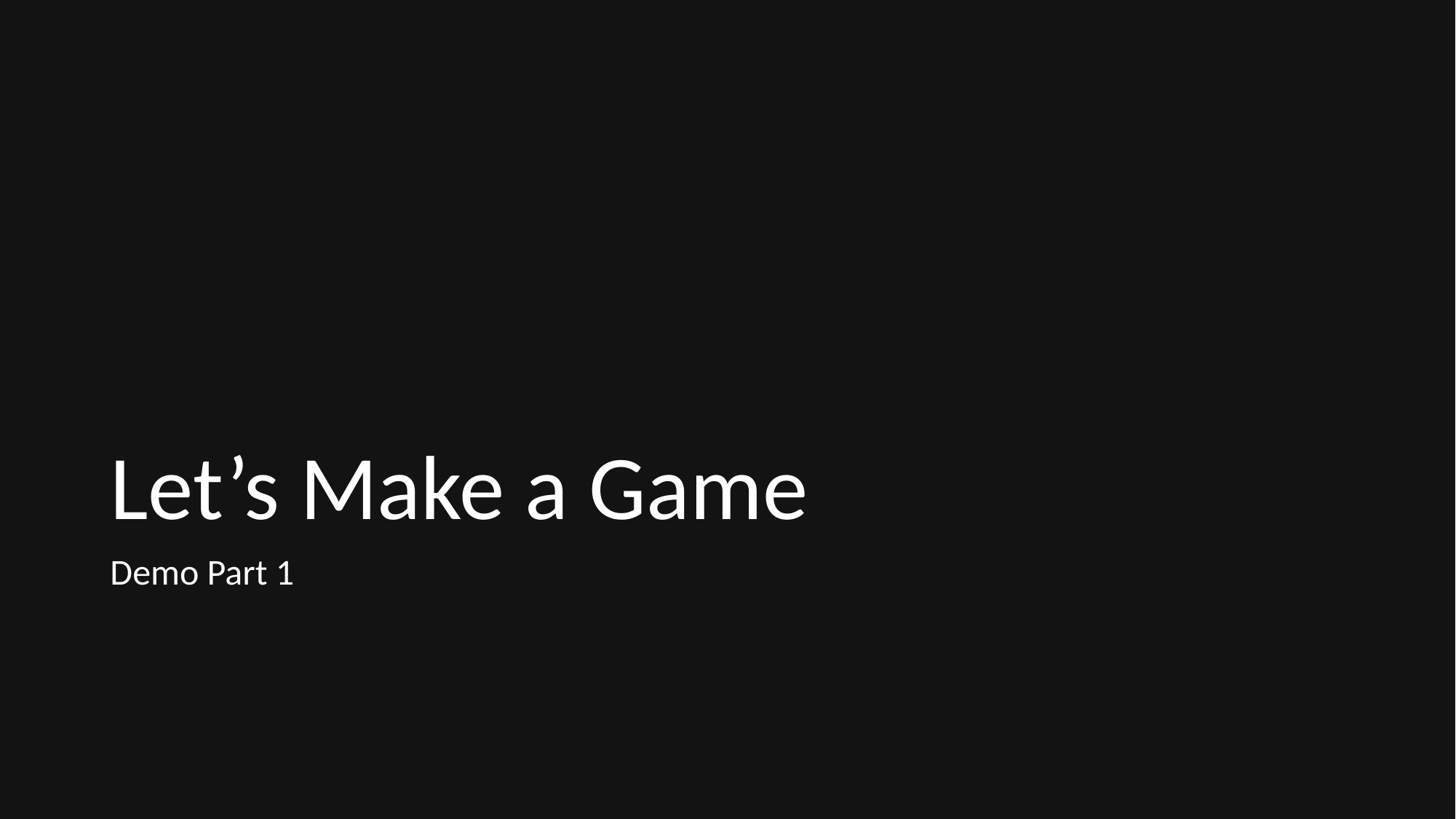

# Let’s Make a Game
Demo Part 1